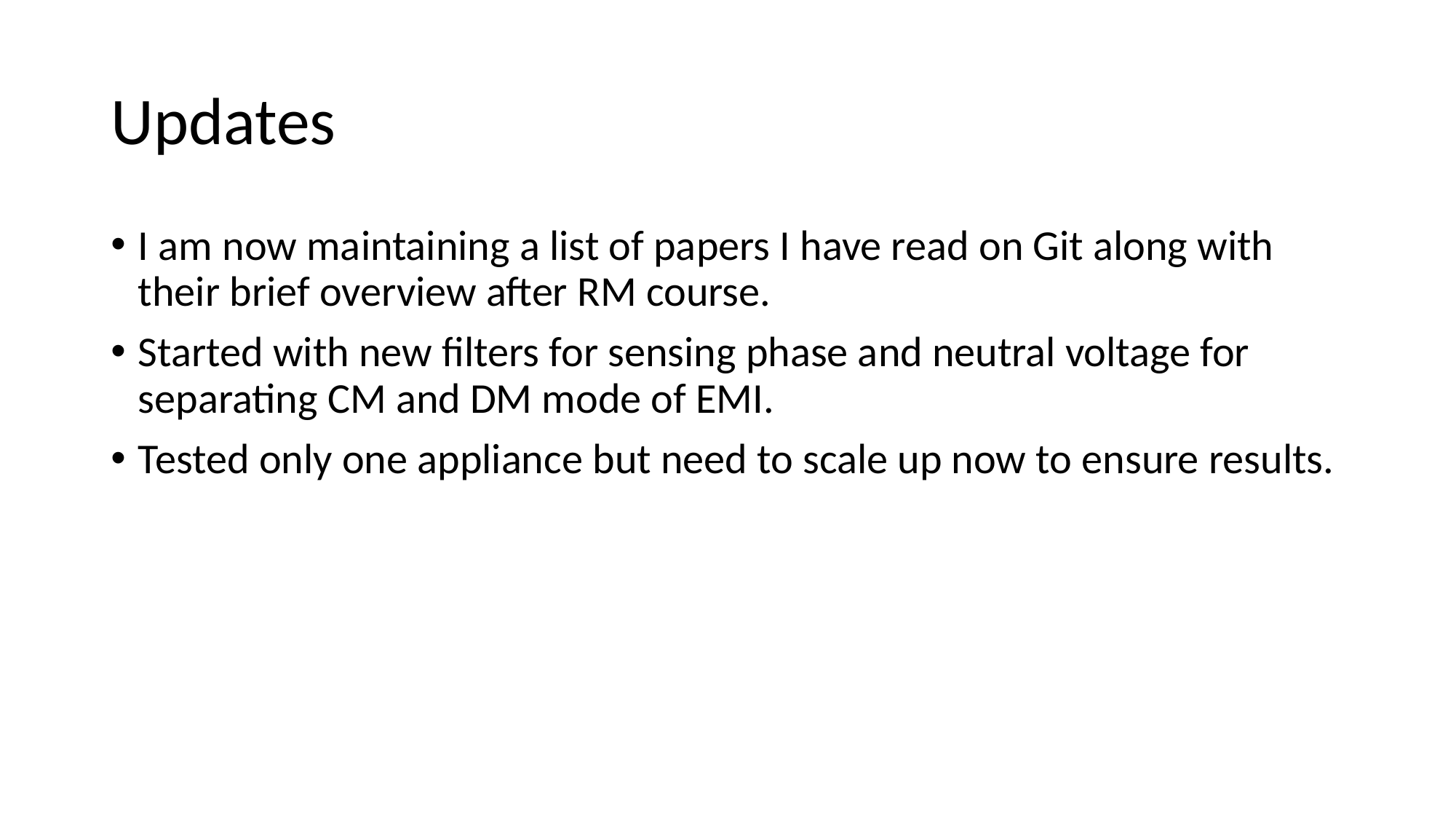

# Updates
I am now maintaining a list of papers I have read on Git along with their brief overview after RM course.
Started with new filters for sensing phase and neutral voltage for separating CM and DM mode of EMI.
Tested only one appliance but need to scale up now to ensure results.